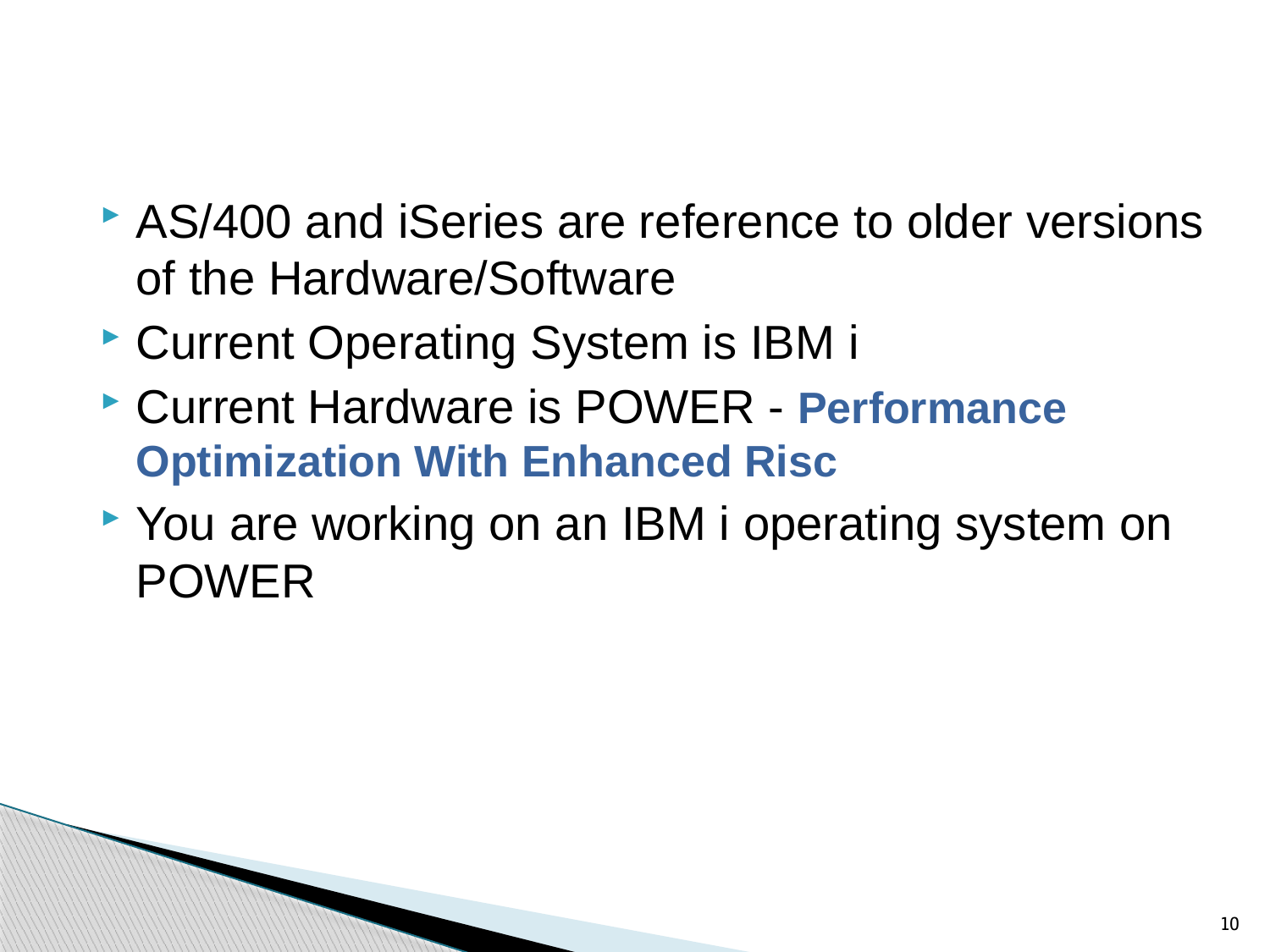

AS/400 and iSeries are reference to older versions of the Hardware/Software
Current Operating System is IBM i
Current Hardware is POWER - Performance Optimization With Enhanced Risc
You are working on an IBM i operating system on POWER

10